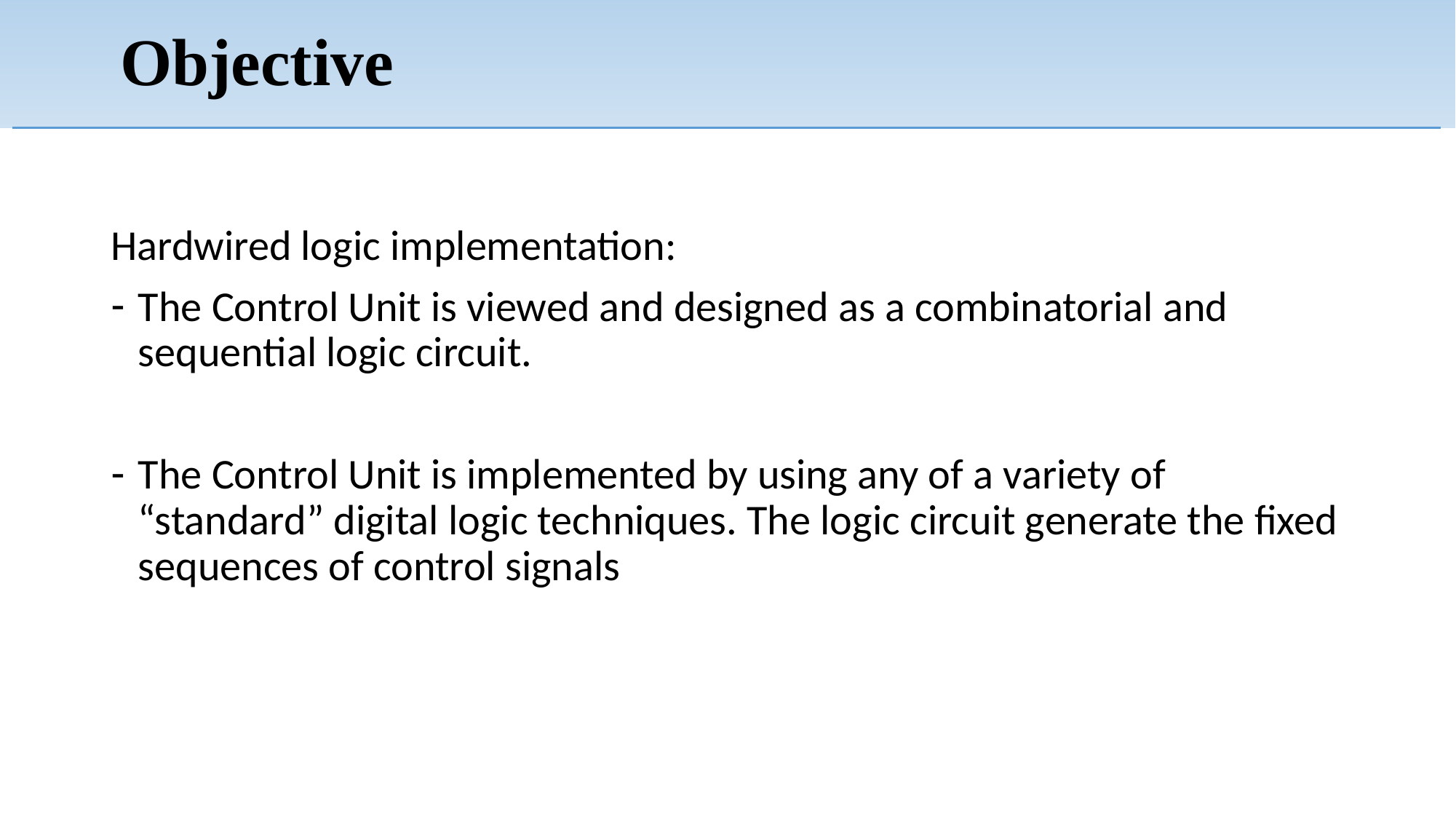

# Objective
Hardwired logic implementation:
The Control Unit is viewed and designed as a combinatorial and sequential logic circuit.

The Control Unit is implemented by using any of a variety of “standard” digital logic techniques. The logic circuit generate the fixed sequences of control signals